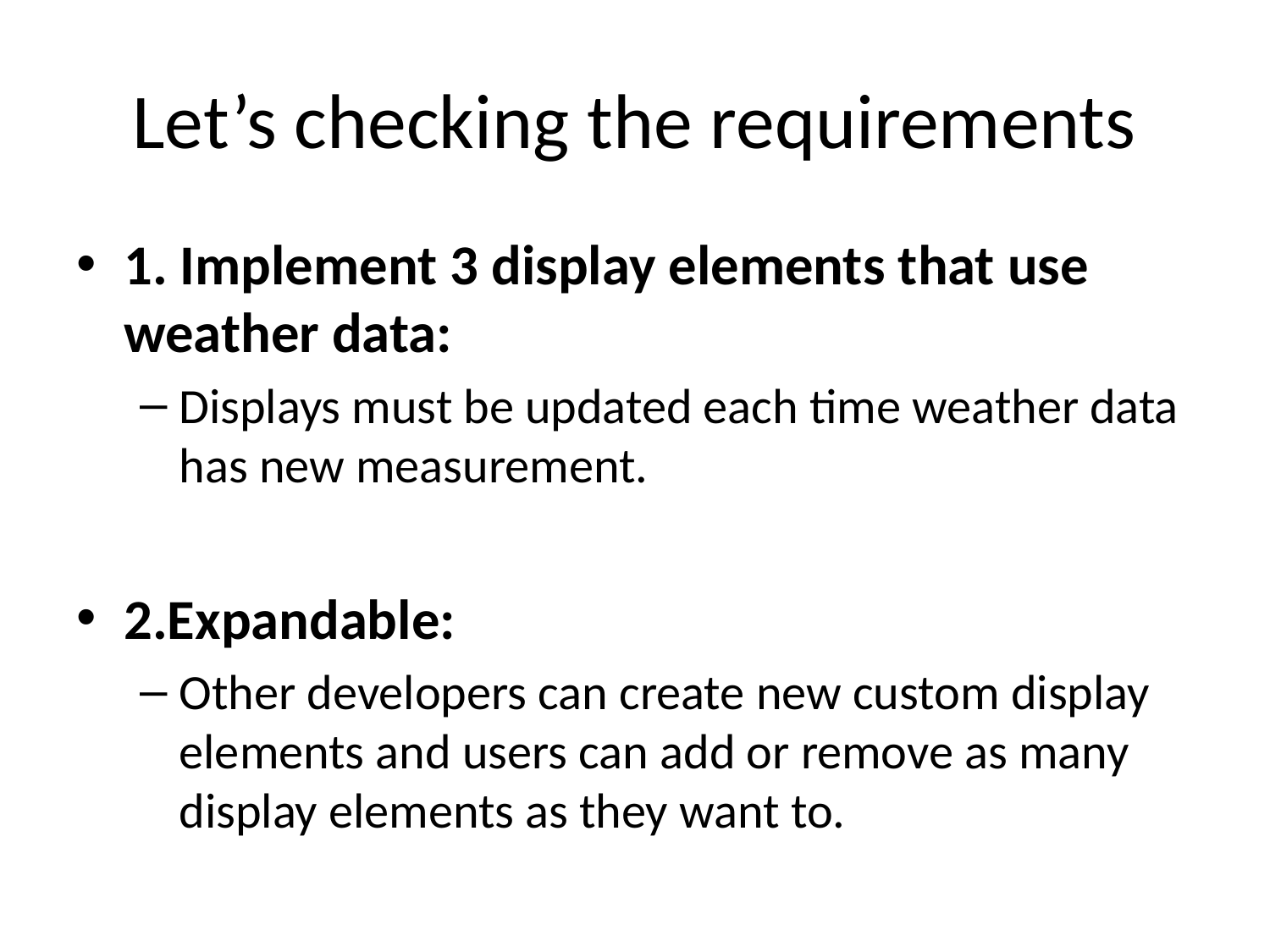

# Let’s checking the requirements
1. Implement 3 display elements that use weather data:
Displays must be updated each time weather data has new measurement.

2.Expandable:
Other developers can create new custom display elements and users can add or remove as many display elements as they want to.